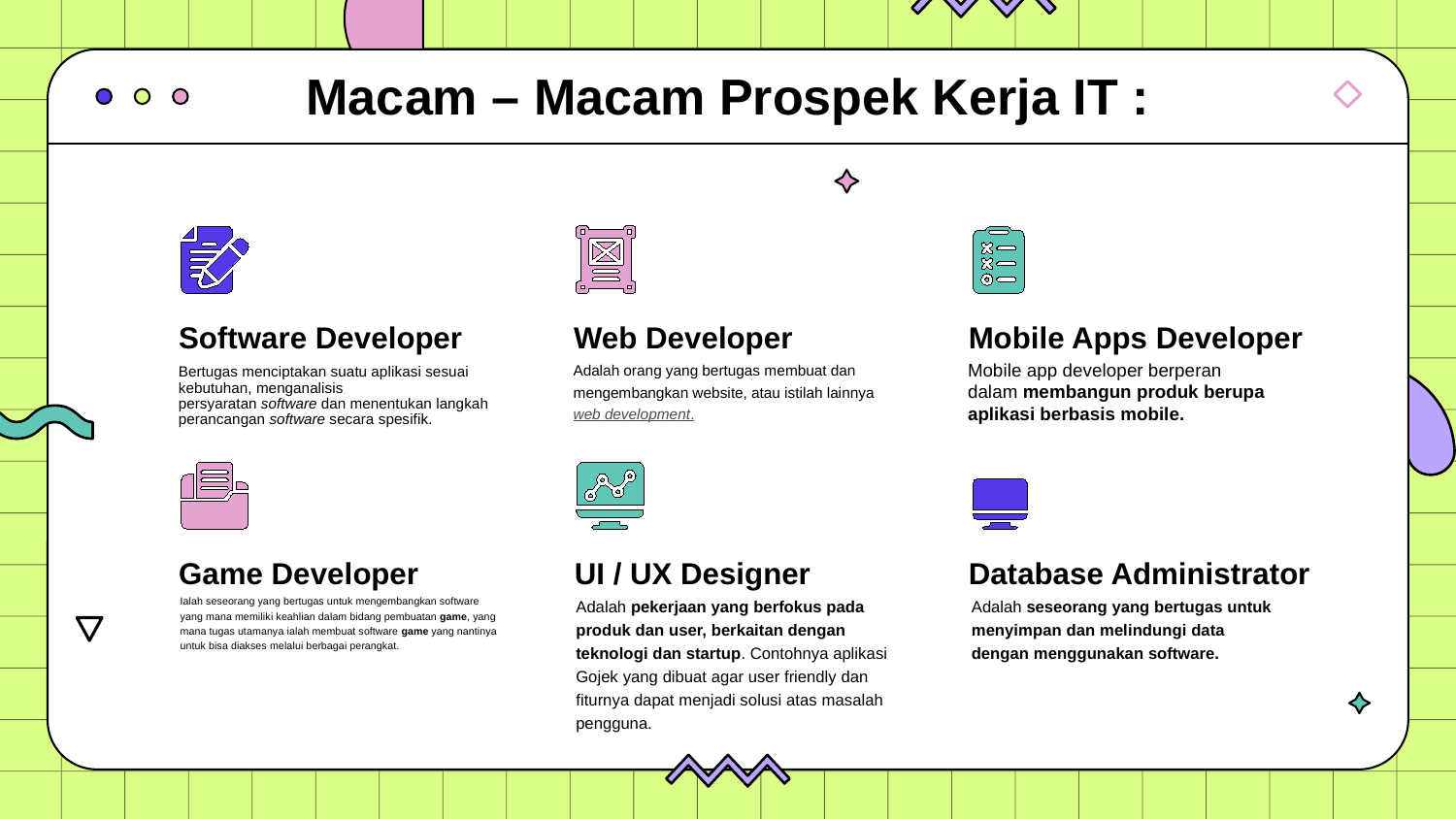

# Macam – Macam Prospek Kerja IT :

Software Developer
Web Developer
Mobile Apps Developer
Adalah orang yang bertugas membuat dan mengembangkan website, atau istilah lainnya web development.
Mobile app developer berperan dalam membangun produk berupa aplikasi berbasis mobile.
Bertugas menciptakan suatu aplikasi sesuai kebutuhan, menganalisis persyaratan software dan menentukan langkah perancangan software secara spesifik.

Game Developer
UI / UX Designer
Database Administrator
Ialah seseorang yang bertugas untuk mengembangkan software yang mana memiliki keahlian dalam bidang pembuatan game, yang mana tugas utamanya ialah membuat software game yang nantinya untuk bisa diakses melalui berbagai perangkat.
Adalah pekerjaan yang berfokus pada produk dan user, berkaitan dengan teknologi dan startup. Contohnya aplikasi Gojek yang dibuat agar user friendly dan fiturnya dapat menjadi solusi atas masalah pengguna.
Adalah seseorang yang bertugas untuk menyimpan dan melindungi data dengan menggunakan software.